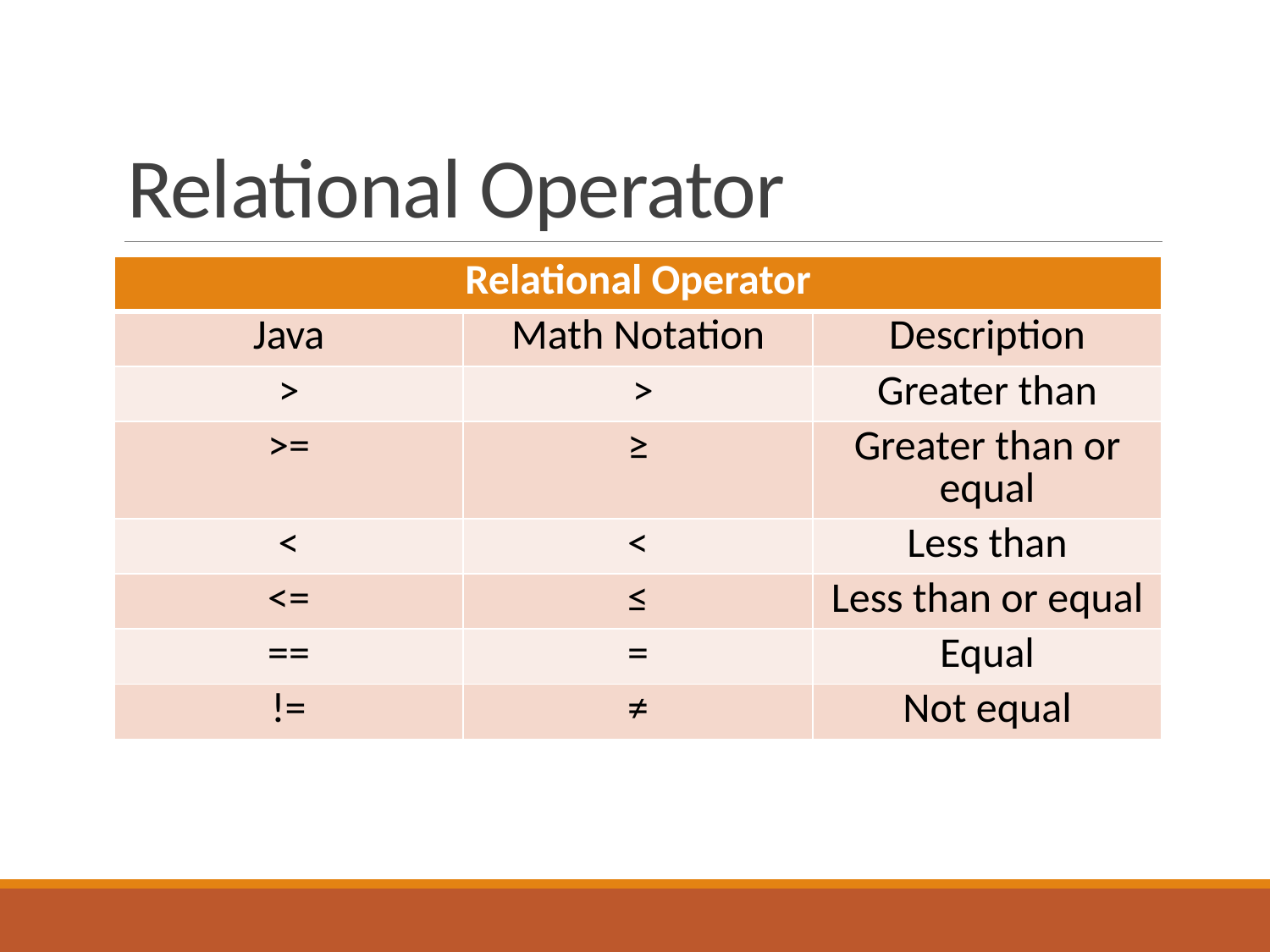

# Relational Operator
| Relational Operator |  |  |
| --- | --- | --- |
| Java | Math Notation | Description |
| > | > | Greater than |
| >= | ≥ | Greater than or equal |
| < | < | Less than |
| <= | ≤ | Less than or equal |
| == | = | Equal |
| != | ≠ | Not equal |